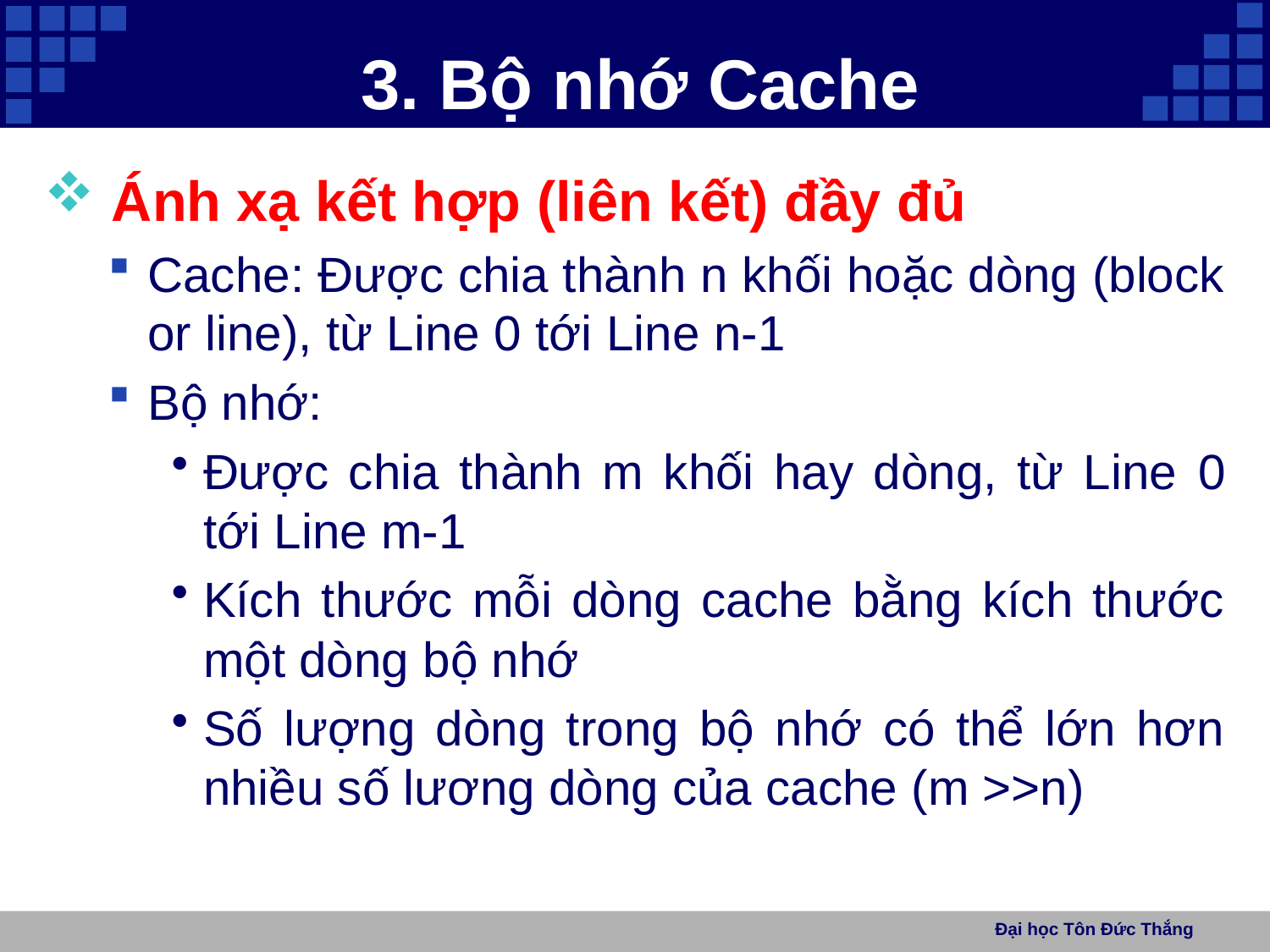

# 3. Bộ nhớ Cache
 Ánh xạ kết hợp (liên kết) đầy đủ
Cache: Được chia thành n khối hoặc dòng (block or line), từ Line 0 tới Line n-1
Bộ nhớ:
Được chia thành m khối hay dòng, từ Line 0 tới Line m-1
Kích thước mỗi dòng cache bằng kích thước một dòng bộ nhớ
Số lượng dòng trong bộ nhớ có thể lớn hơn nhiều số lương dòng của cache (m >>n)
Đại học Tôn Đức Thắng